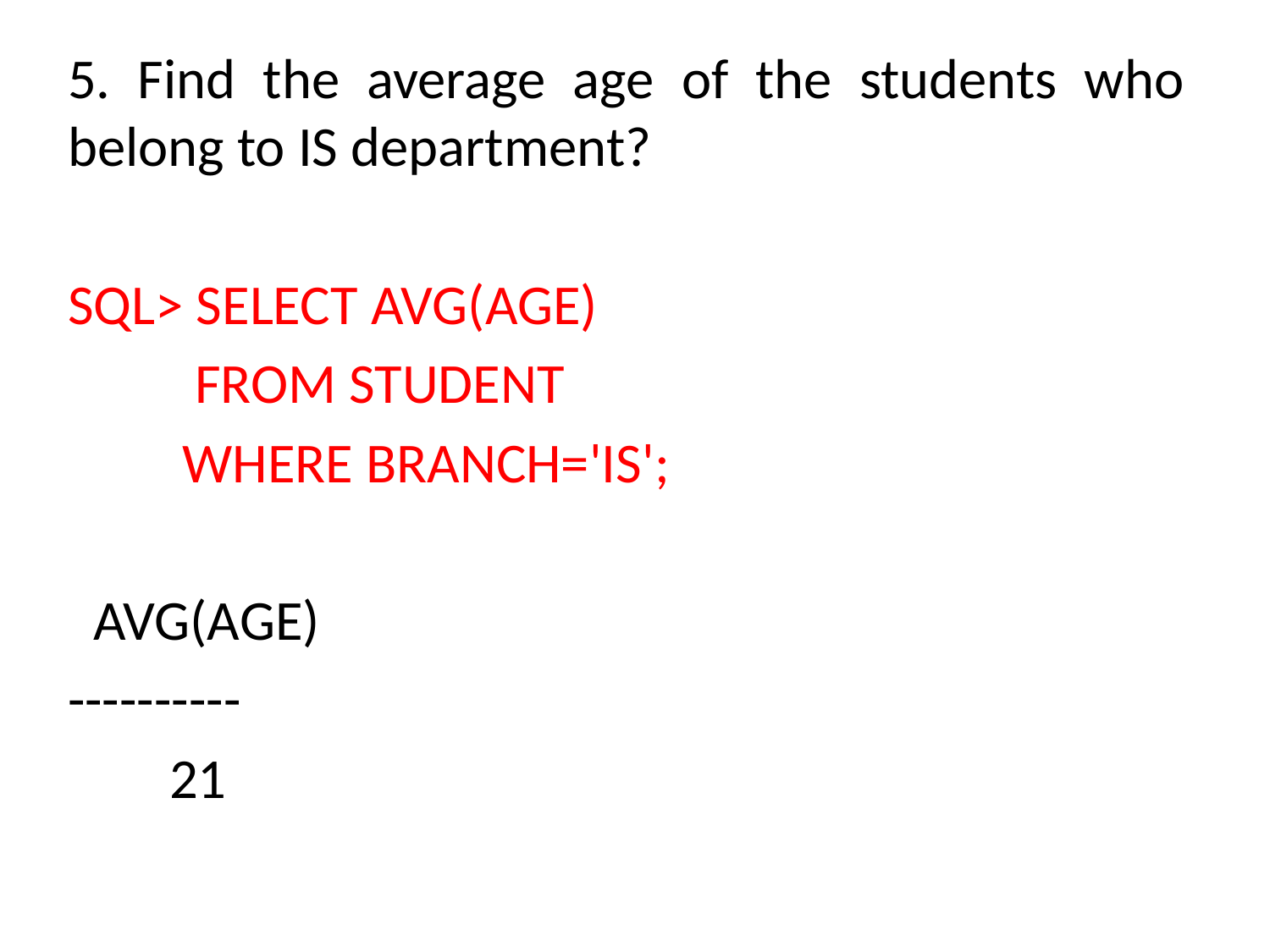

5. Find the average age of the students who belong to IS department?

SQL> SELECT AVG(AGE)
          FROM STUDENT
         WHERE BRANCH='IS';

  AVG(AGE)
----------
        21